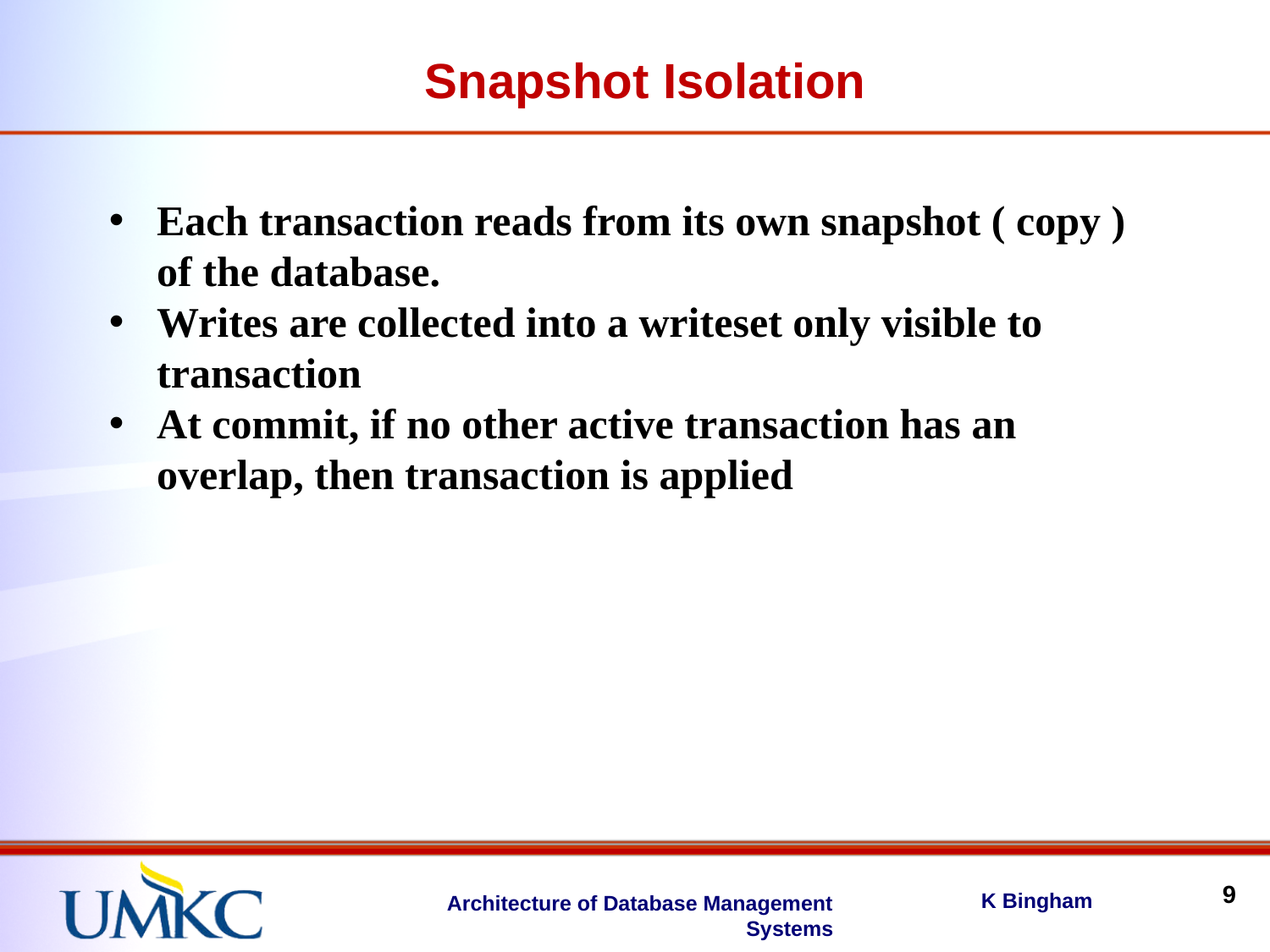

Snapshot Isolation
Each transaction reads from its own snapshot ( copy ) of the database.
Writes are collected into a writeset only visible to transaction
At commit, if no other active transaction has an overlap, then transaction is applied
9